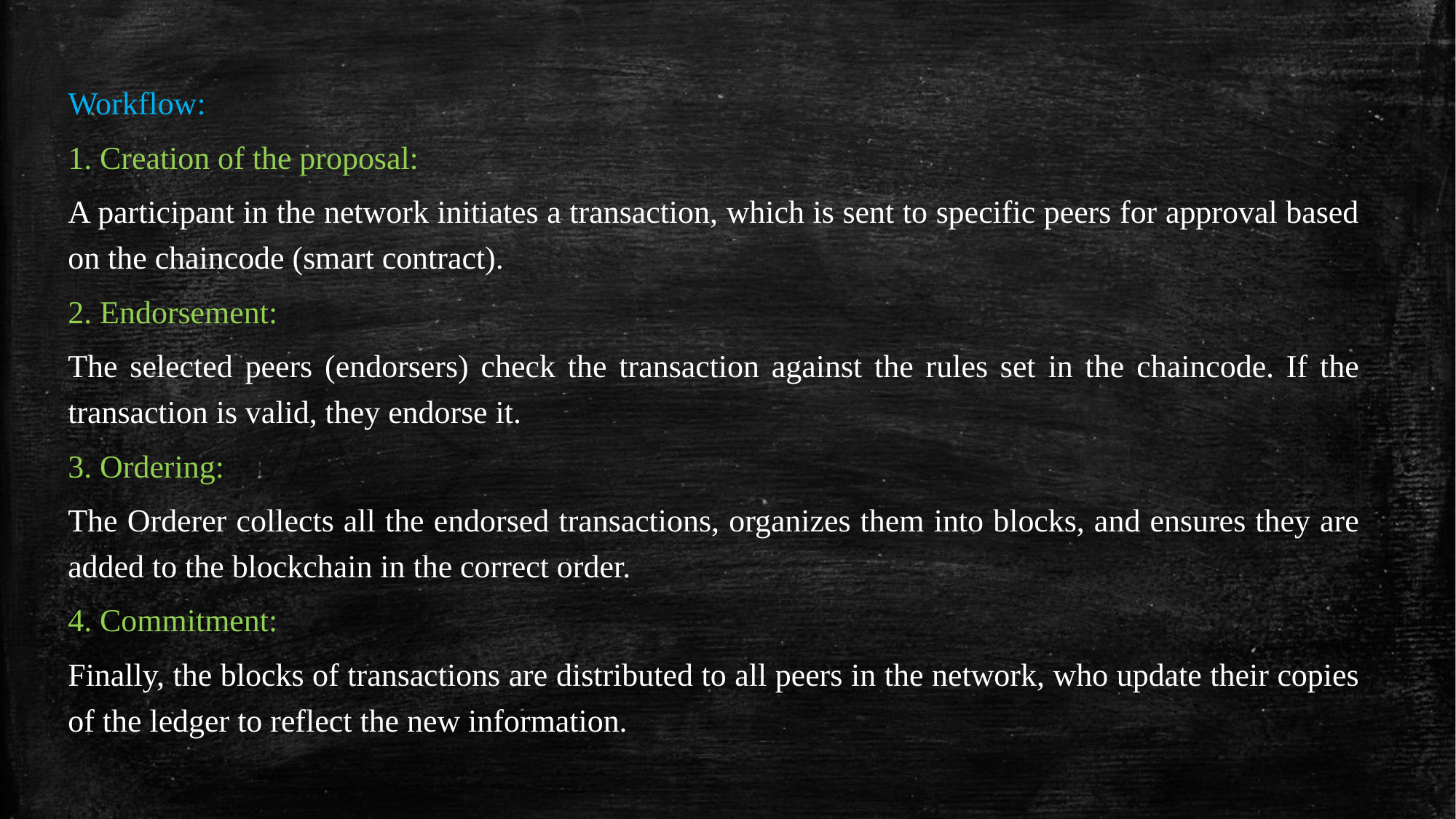

Workflow:
1. Creation of the proposal:
A participant in the network initiates a transaction, which is sent to specific peers for approval based on the chaincode (smart contract).
2. Endorsement:
The selected peers (endorsers) check the transaction against the rules set in the chaincode. If the transaction is valid, they endorse it.
3. Ordering:
The Orderer collects all the endorsed transactions, organizes them into blocks, and ensures they are added to the blockchain in the correct order.
4. Commitment:
Finally, the blocks of transactions are distributed to all peers in the network, who update their copies of the ledger to reflect the new information.